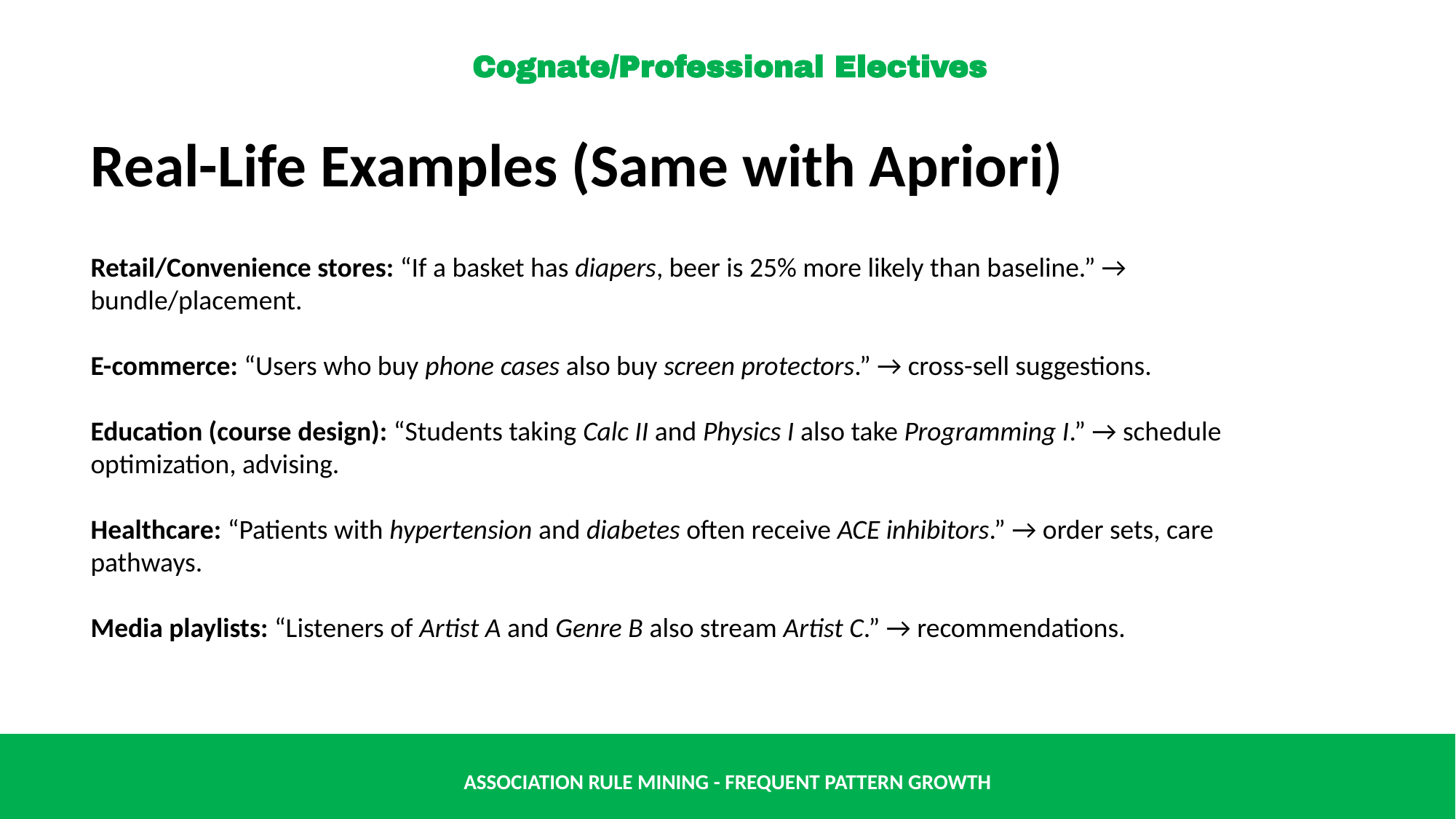

Real-Life Examples (Same with Apriori)

Retail/Convenience stores: “If a basket has diapers, beer is 25% more likely than baseline.” → bundle/placement.

E-commerce: “Users who buy phone cases also buy screen protectors.” → cross-sell suggestions.

Education (course design): “Students taking Calc II and Physics I also take Programming I.” → schedule optimization, advising.

Healthcare: “Patients with hypertension and diabetes often receive ACE inhibitors.” → order sets, care pathways.

Media playlists: “Listeners of Artist A and Genre B also stream Artist C.” → recommendations.